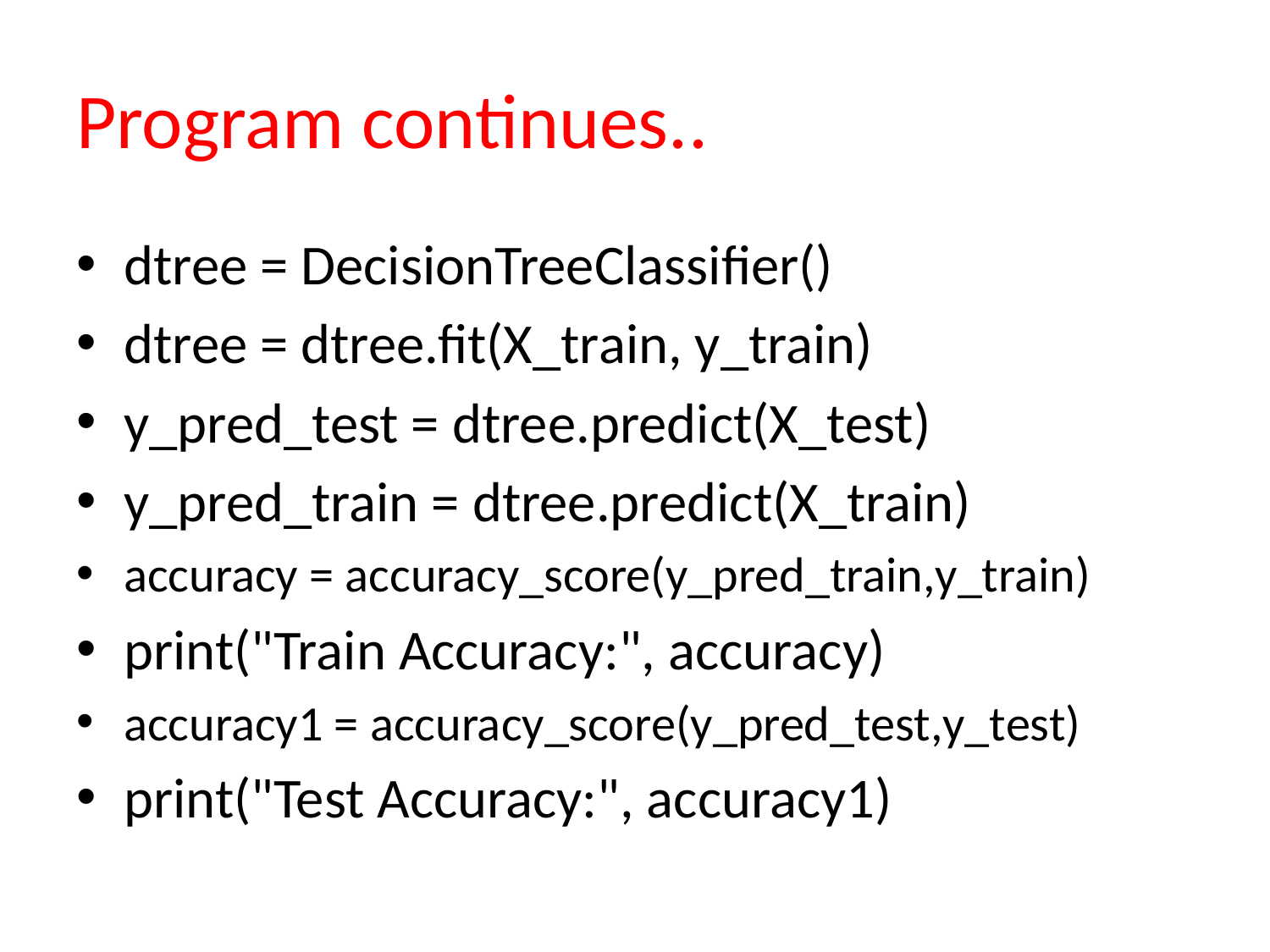

# Program continues..
dtree = DecisionTreeClassifier()
dtree = dtree.fit(X_train, y_train)
y_pred_test = dtree.predict(X_test)
y_pred_train = dtree.predict(X_train)
accuracy = accuracy_score(y_pred_train,y_train)
print("Train Accuracy:", accuracy)
accuracy1 = accuracy_score(y_pred_test,y_test)
print("Test Accuracy:", accuracy1)